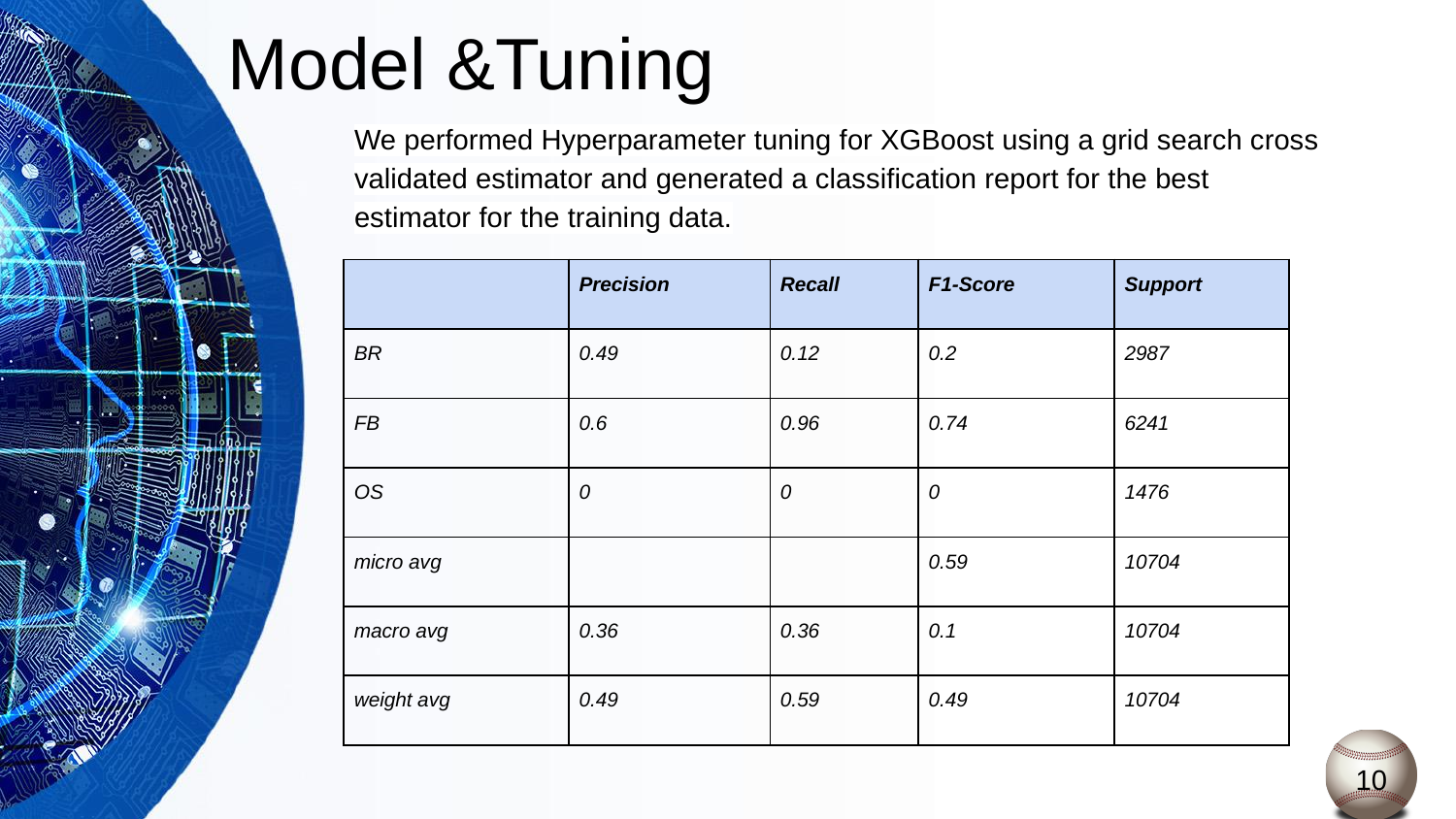

# Model &Tuning
We performed Hyperparameter tuning for XGBoost using a grid search cross validated estimator and generated a classification report for the best estimator for the training data.

|  | Precision | Recall | F1-Score | Support |
| --- | --- | --- | --- | --- |
| BR | 0.49 | 0.12 | 0.2 | 2987 |
| FB | 0.6 | 0.96 | 0.74 | 6241 |
| OS | 0 | 0 | 0 | 1476 |
| micro avg |  |  | 0.59 | 10704 |
| macro avg | 0.36 | 0.36 | 0.1 | 10704 |
| weight avg | 0.49 | 0.59 | 0.49 | 10704 |
10